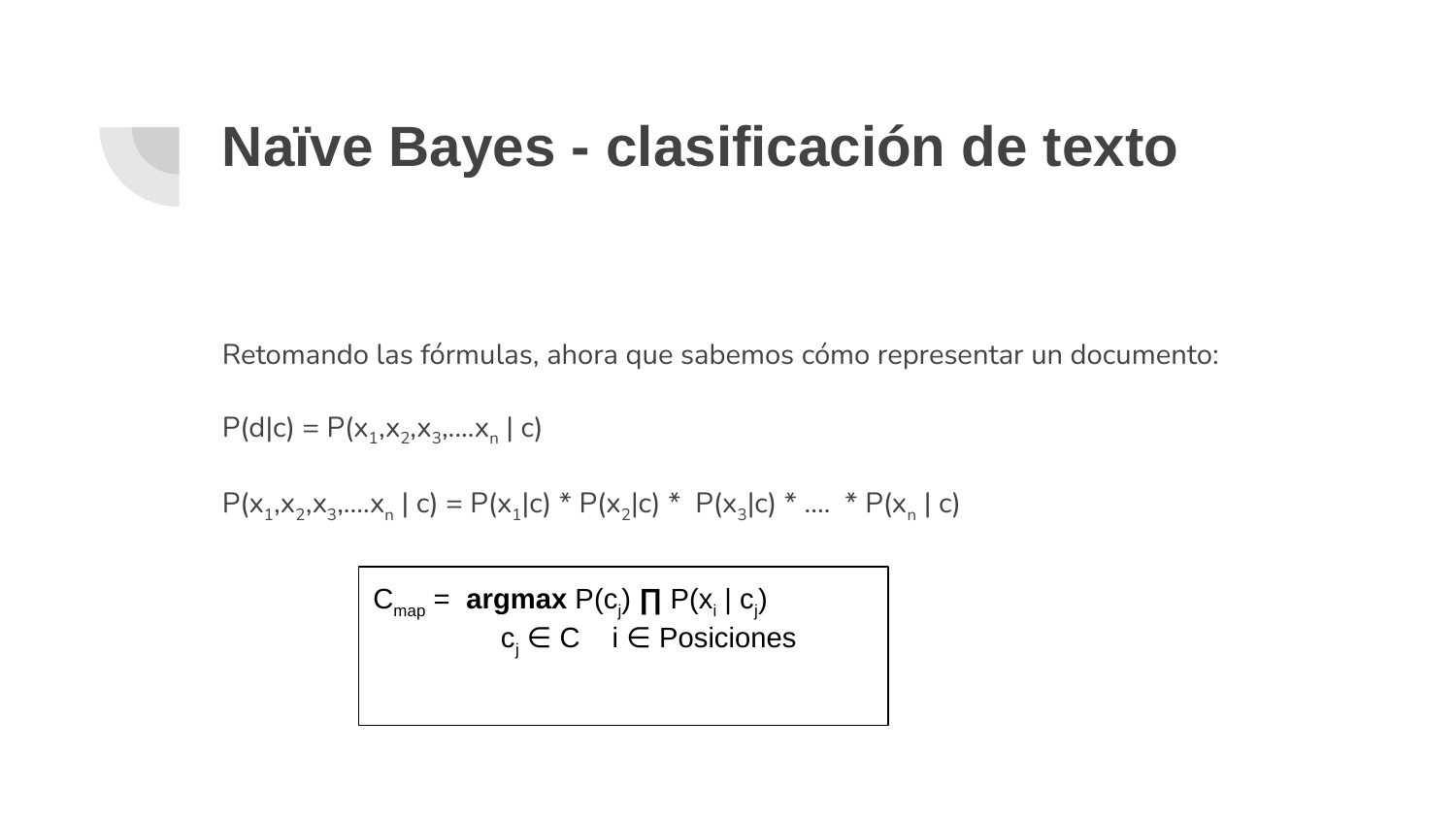

# Naïve Bayes - clasificación de texto
Retomando las fórmulas, ahora que sabemos cómo representar un documento:
P(d|c) = P(x1,x2,x3,....xn | c)
P(x1,x2,x3,....xn | c) = P(x1|c) * P(x2|c) *  P(x3|c) * ....  * P(xn | c)

Cmap =  argmax P(cj) ∏ P(xi | cj)
                cj ∈ C    i ∈ Posiciones